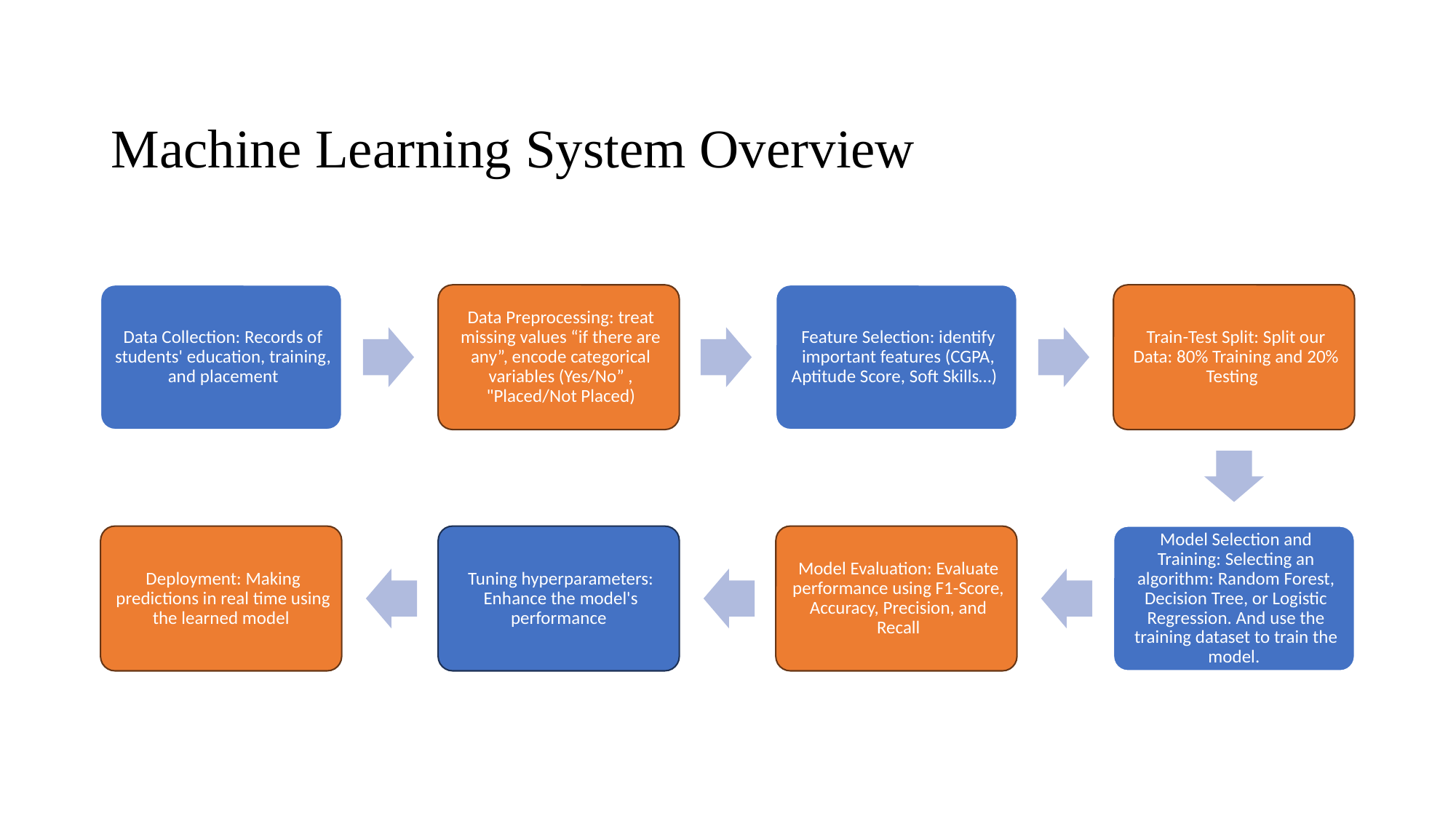

# Machine Learning System Overview
Data Collection: Records of students' education, training, and placement

Data Preprocessing: treat missing values “if there are any”, encode categorical variables (Yes/No” , "Placed/Not Placed)

Feature Selection: identify important features (CGPA, Aptitude Score, Soft Skills…)

Train-Test Split: Split our Data: 80% Training and 20% Testing

Model Selection and Training: Selecting an algorithm: Random Forest, Decision Tree, or Logistic Regression. And use the training dataset to train the model.

Model Evaluation: Evaluate performance using F1-Score, Accuracy, Precision, and Recall

Tuning hyperparameters: Enhance the model's performance

Deployment: Making predictions in real time using the learned model